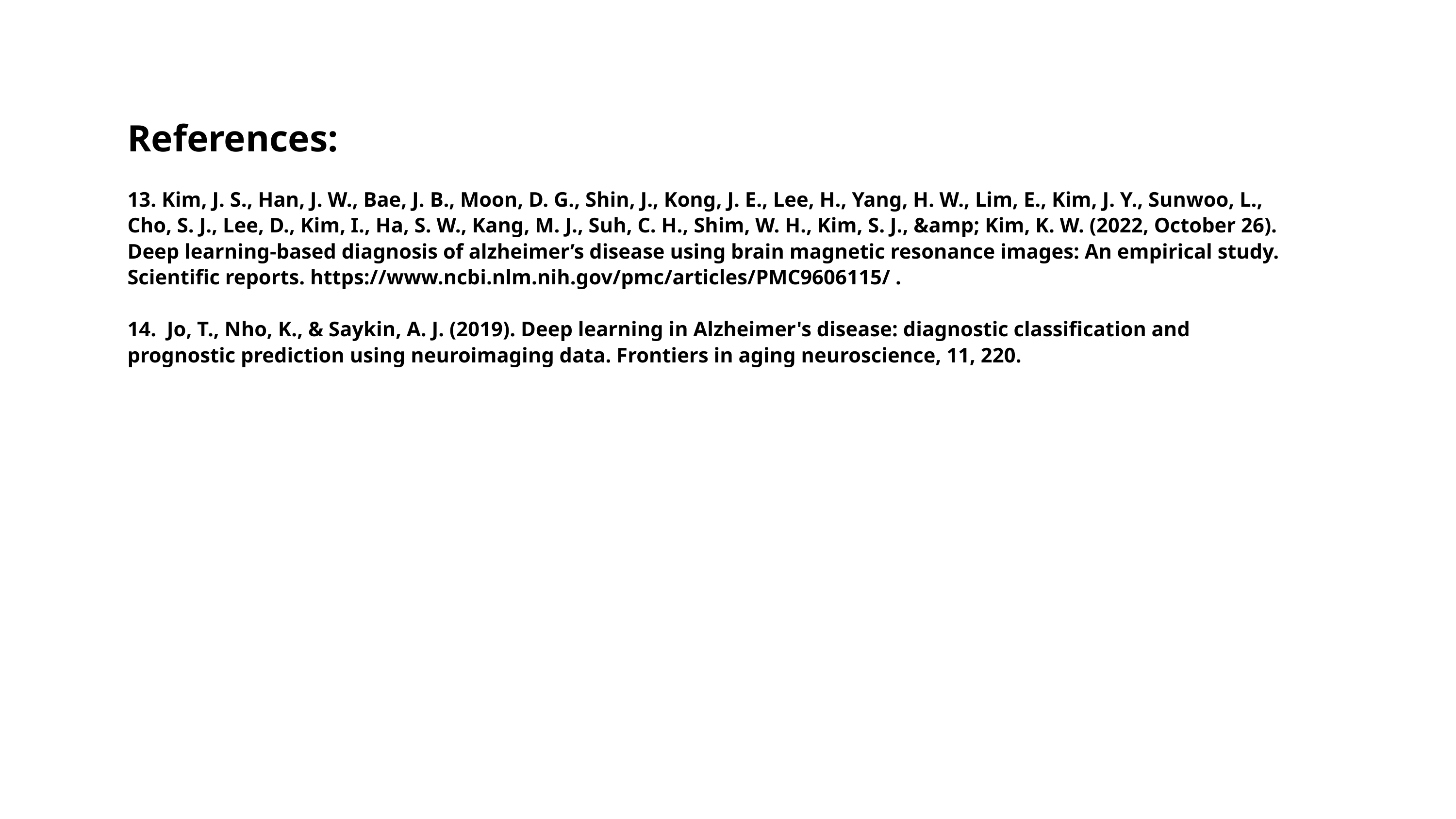

# References: 13. Kim, J. S., Han, J. W., Bae, J. B., Moon, D. G., Shin, J., Kong, J. E., Lee, H., Yang, H. W., Lim, E., Kim, J. Y., Sunwoo, L., Cho, S. J., Lee, D., Kim, I., Ha, S. W., Kang, M. J., Suh, C. H., Shim, W. H., Kim, S. J., &amp; Kim, K. W. (2022, October 26). Deep learning-based diagnosis of alzheimer’s disease using brain magnetic resonance images: An empirical study. Scientific reports. https://www.ncbi.nlm.nih.gov/pmc/articles/PMC9606115/ . 14.  Jo, T., Nho, K., & Saykin, A. J. (2019). Deep learning in Alzheimer's disease: diagnostic classification and prognostic prediction using neuroimaging data. Frontiers in aging neuroscience, 11, 220.